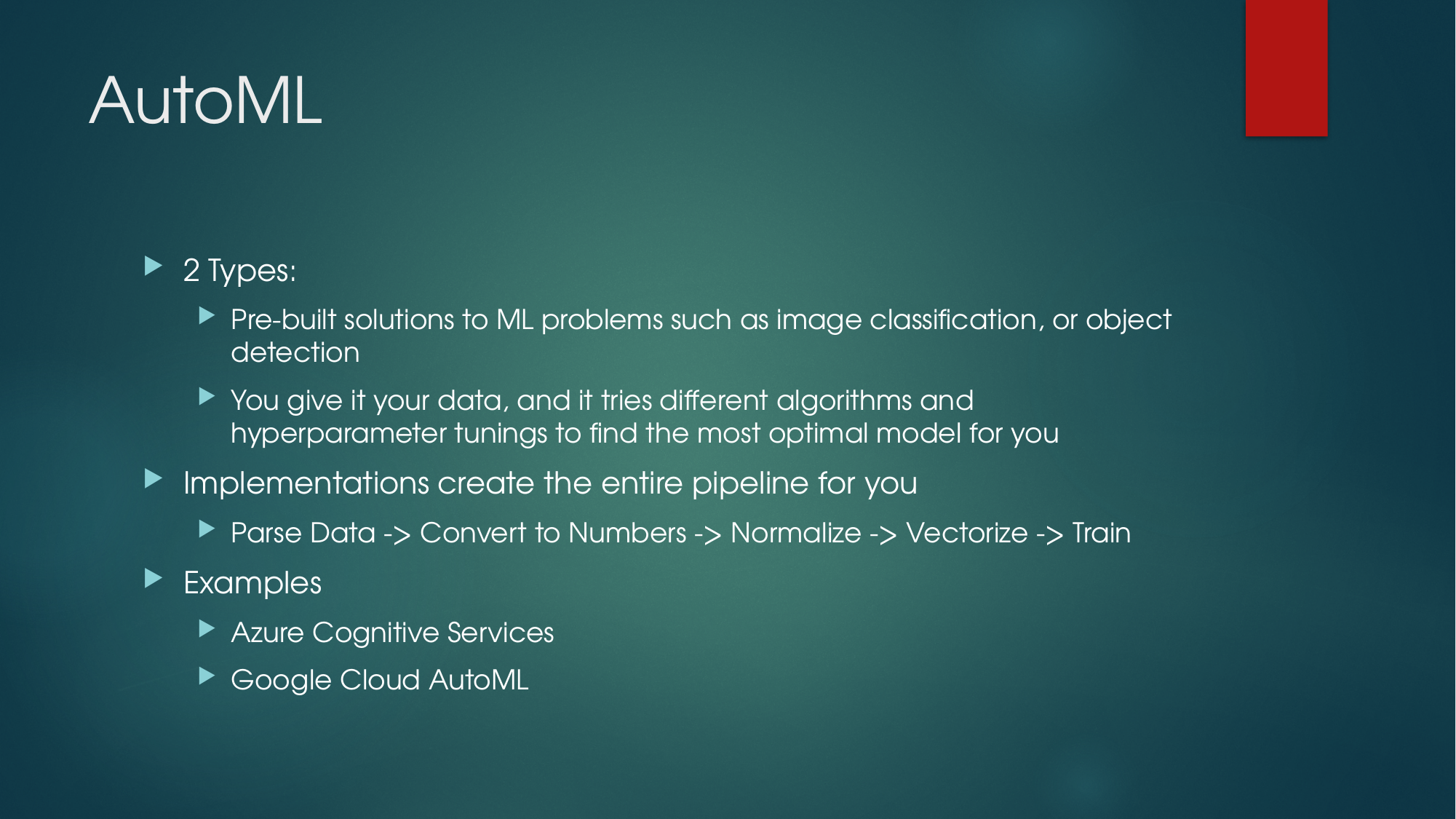

# AutoML
2 Types:
Pre-built solutions to ML problems such as image classification, or object detection
You give it your data, and it tries different algorithms and hyperparameter tunings to find the most optimal model for you
Implementations create the entire pipeline for you
Parse Data -> Convert to Numbers -> Normalize -> Vectorize -> Train
Examples
Azure Cognitive Services
Google Cloud AutoML